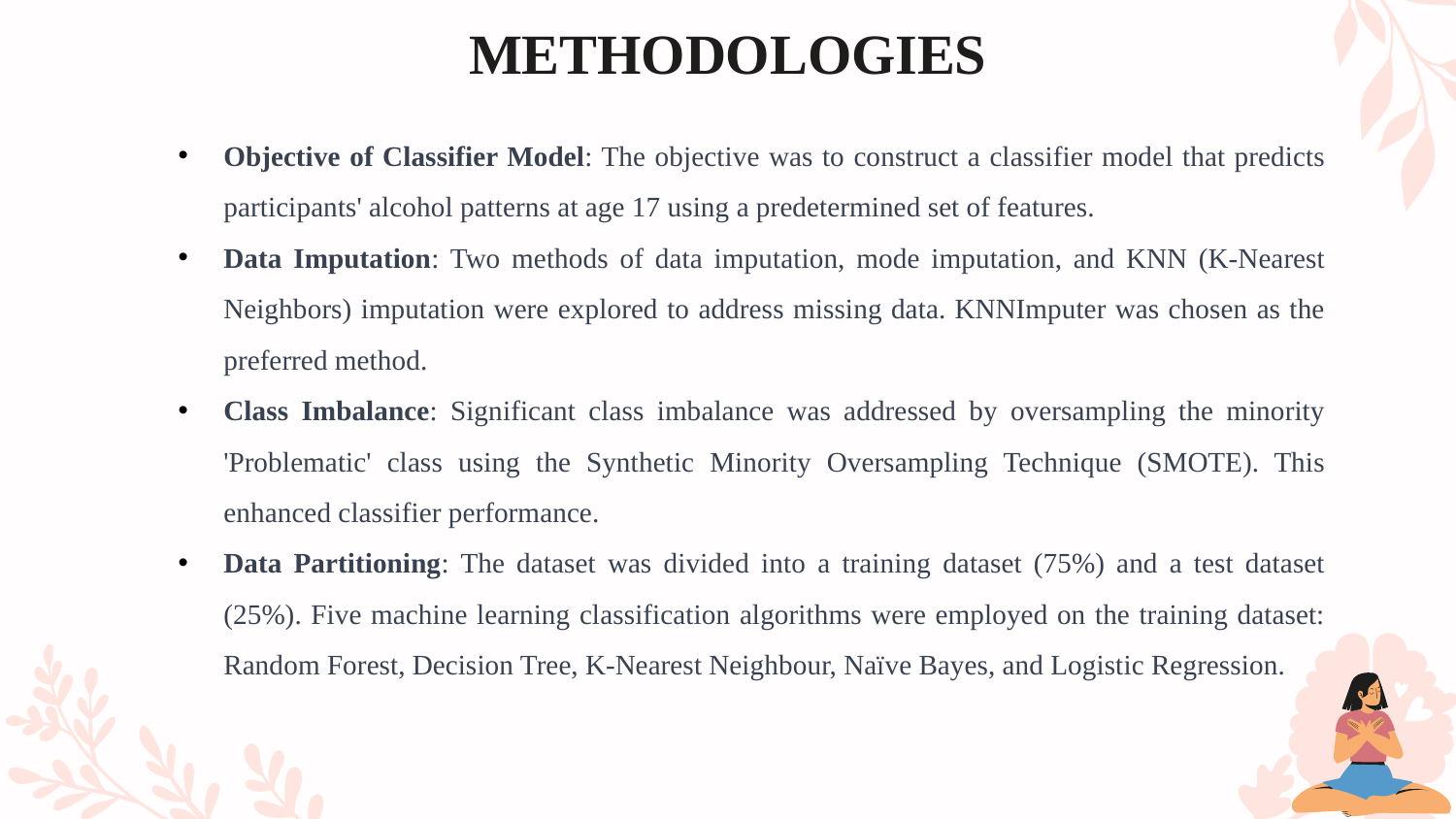

# METHODOLOGIES
Objective of Classifier Model: The objective was to construct a classifier model that predicts participants' alcohol patterns at age 17 using a predetermined set of features.
Data Imputation: Two methods of data imputation, mode imputation, and KNN (K-Nearest Neighbors) imputation were explored to address missing data. KNNImputer was chosen as the preferred method.
Class Imbalance: Significant class imbalance was addressed by oversampling the minority 'Problematic' class using the Synthetic Minority Oversampling Technique (SMOTE). This enhanced classifier performance.
Data Partitioning: The dataset was divided into a training dataset (75%) and a test dataset (25%). Five machine learning classification algorithms were employed on the training dataset: Random Forest, Decision Tree, K-Nearest Neighbour, Naïve Bayes, and Logistic Regression.